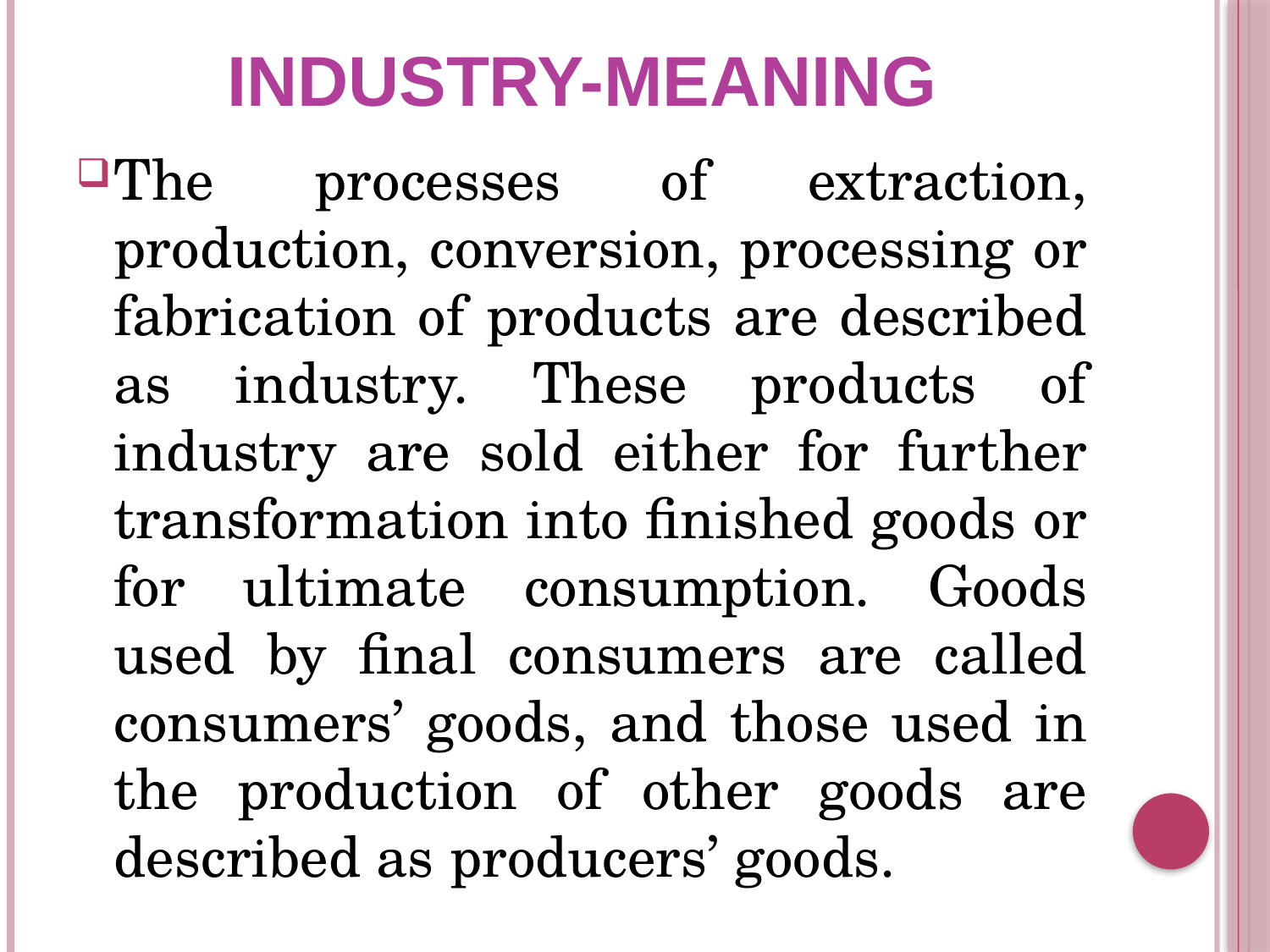

# Industry-Meaning
The processes of extraction, production, conversion, processing or fabrication of products are described as industry. These products of industry are sold either for further transformation into finished goods or for ultimate consumption. Goods used by final consumers are called consumers’ goods, and those used in the production of other goods are described as producers’ goods.